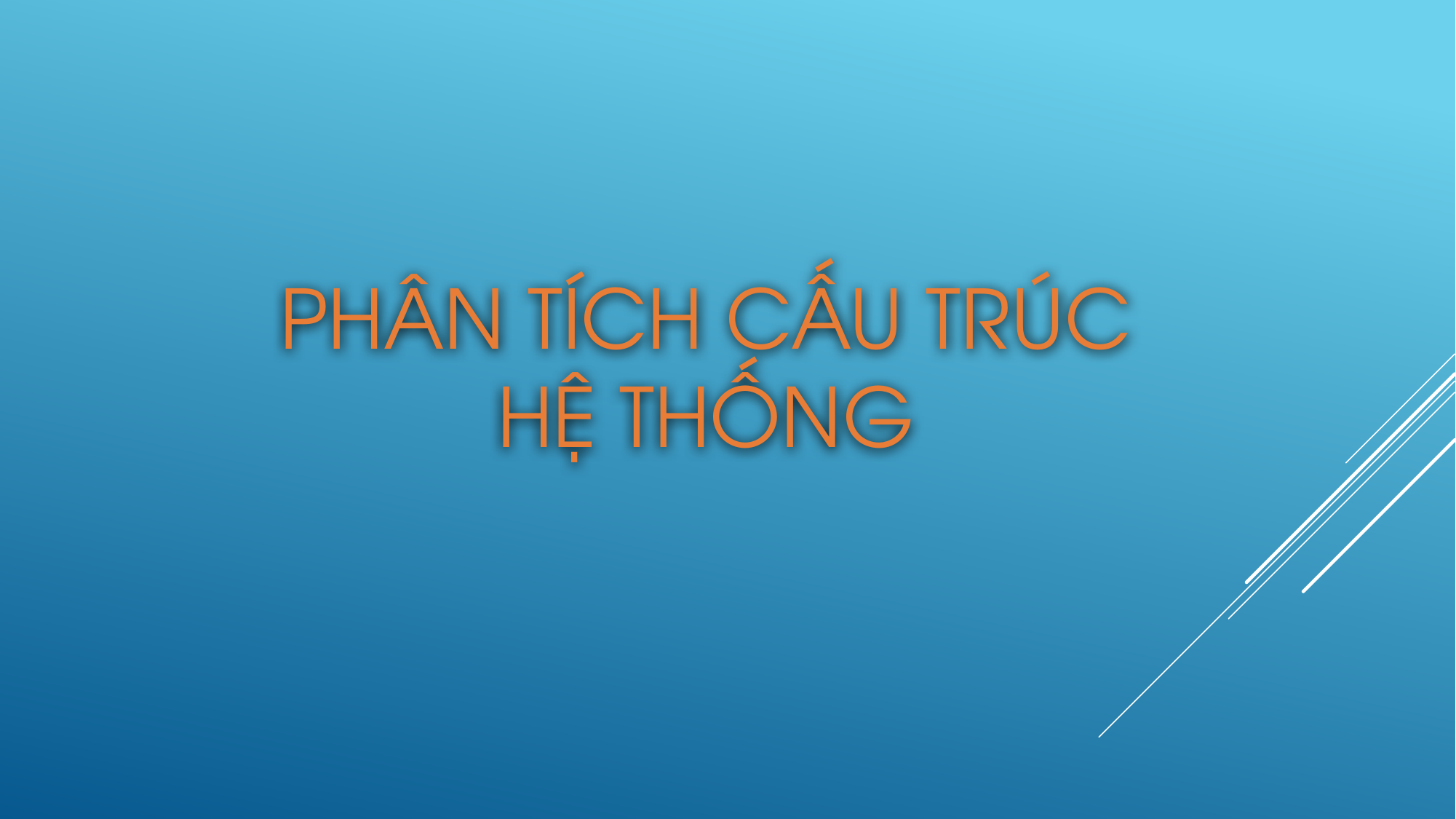

# PHÂN TÍCH CẤU TRÚC HỆ THỐNG